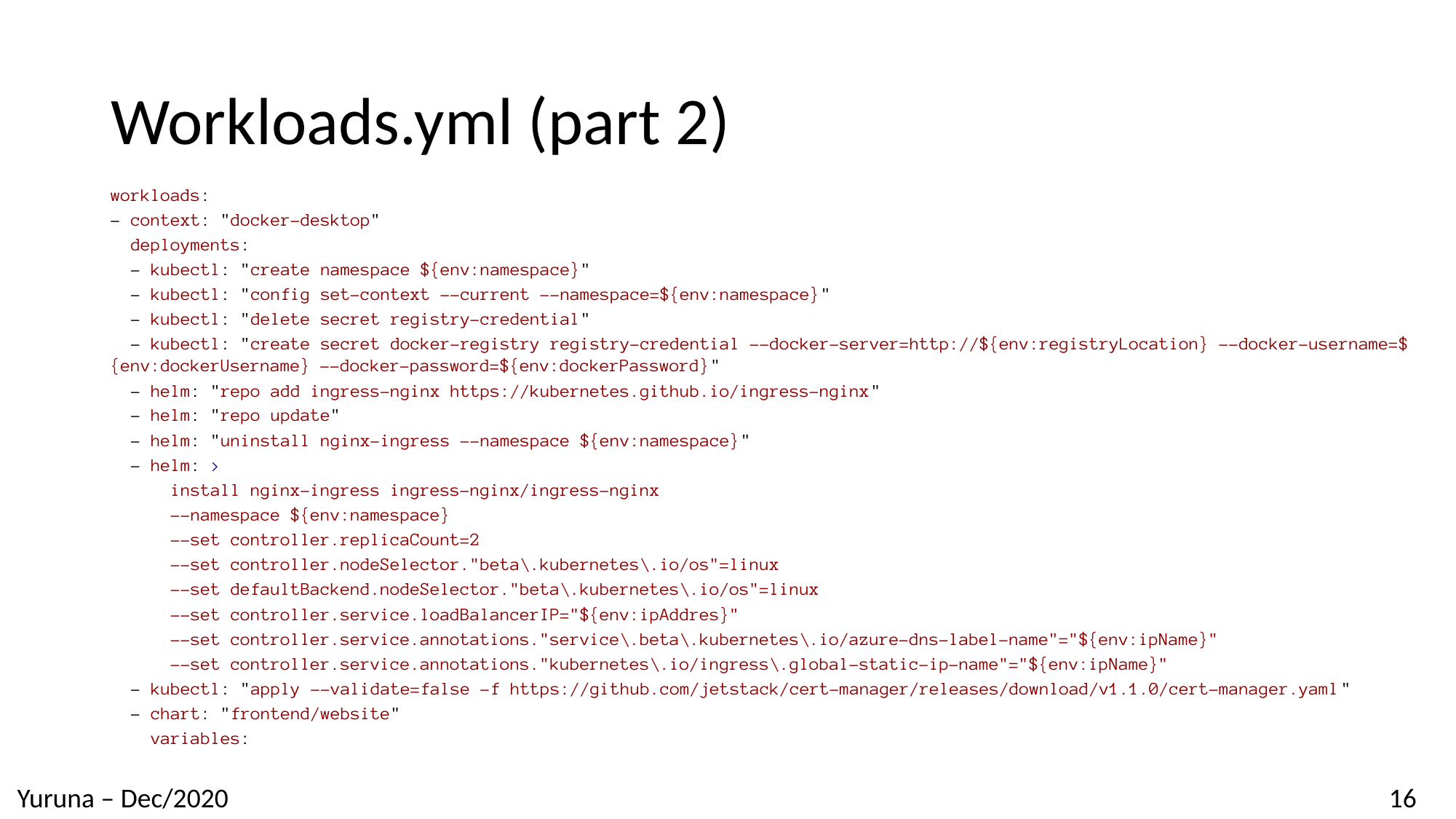

# Workloads.yml (part 2)
workloads:
- context: "docker-desktop"
  deployments:
  - kubectl: "create namespace ${env:namespace}"
  - kubectl: "config set-context --current --namespace=${env:namespace}"
  - kubectl: "delete secret registry-credential"
  - kubectl: "create secret docker-registry registry-credential --docker-server=http://${env:registryLocation} --docker-username=${env:dockerUsername} --docker-password=${env:dockerPassword}"
  - helm: "repo add ingress-nginx https://kubernetes.github.io/ingress-nginx"
  - helm: "repo update"
  - helm: "uninstall nginx-ingress --namespace ${env:namespace}"
  - helm: >
      install nginx-ingress ingress-nginx/ingress-nginx
      --namespace ${env:namespace}
      --set controller.replicaCount=2
      --set controller.nodeSelector."beta\.kubernetes\.io/os"=linux
      --set defaultBackend.nodeSelector."beta\.kubernetes\.io/os"=linux
      --set controller.service.loadBalancerIP="${env:ipAddres}"
      --set controller.service.annotations."service\.beta\.kubernetes\.io/azure-dns-label-name"="${env:ipName}"
      --set controller.service.annotations."kubernetes\.io/ingress\.global-static-ip-name"="${env:ipName}"
  - kubectl: "apply --validate=false -f https://github.com/jetstack/cert-manager/releases/download/v1.1.0/cert-manager.yaml"
  - chart: "frontend/website"
    variables: